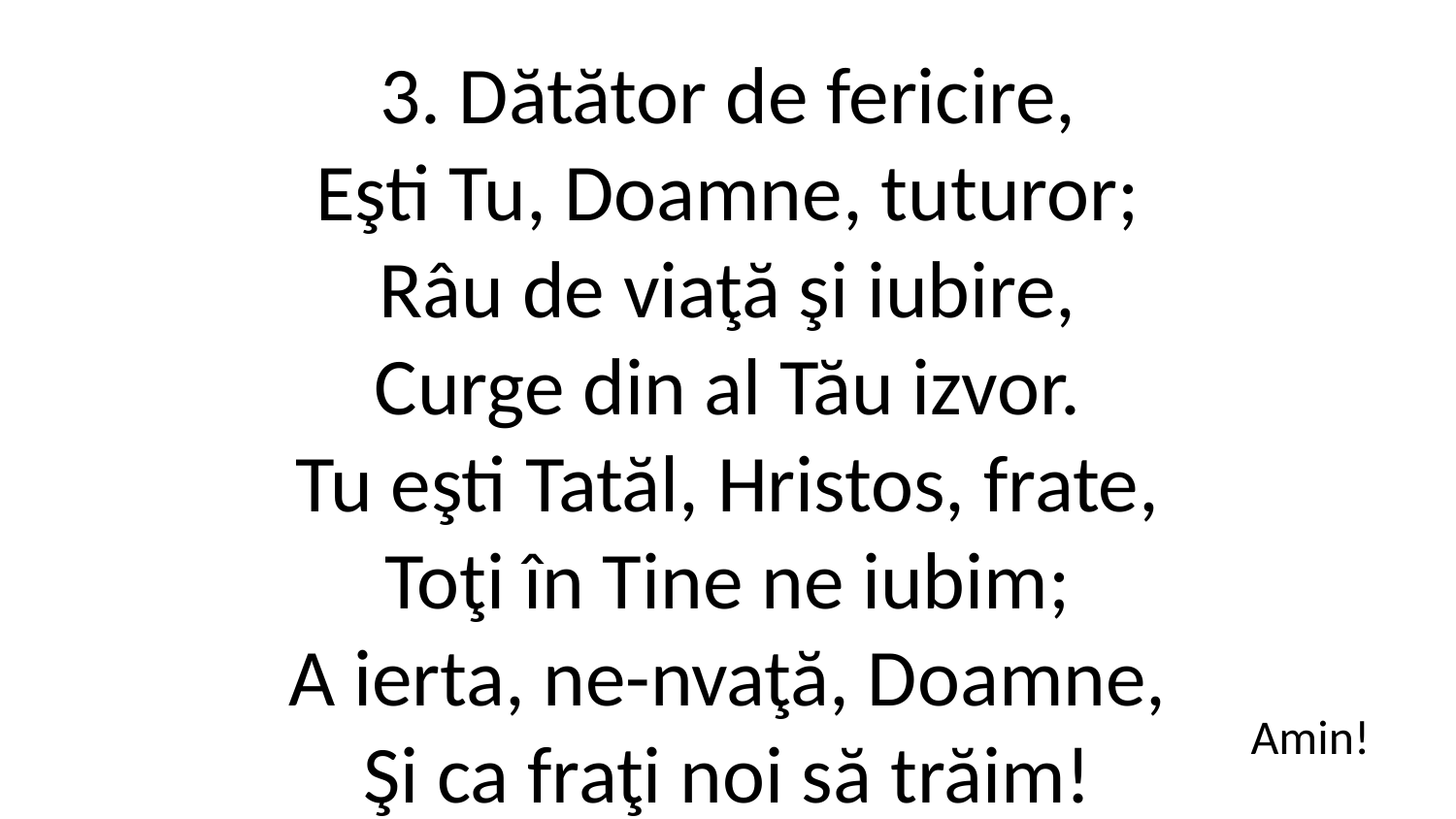

3. Dătător de fericire,
Eşti Tu, Doamne, tuturor;
Râu de viaţă şi iubire,
Curge din al Tău izvor.
Tu eşti Tatăl, Hristos, frate,
Toţi în Tine ne iubim;
A ierta, ne-nvaţă, Doamne,
Şi ca fraţi noi să trăim!

Amin!